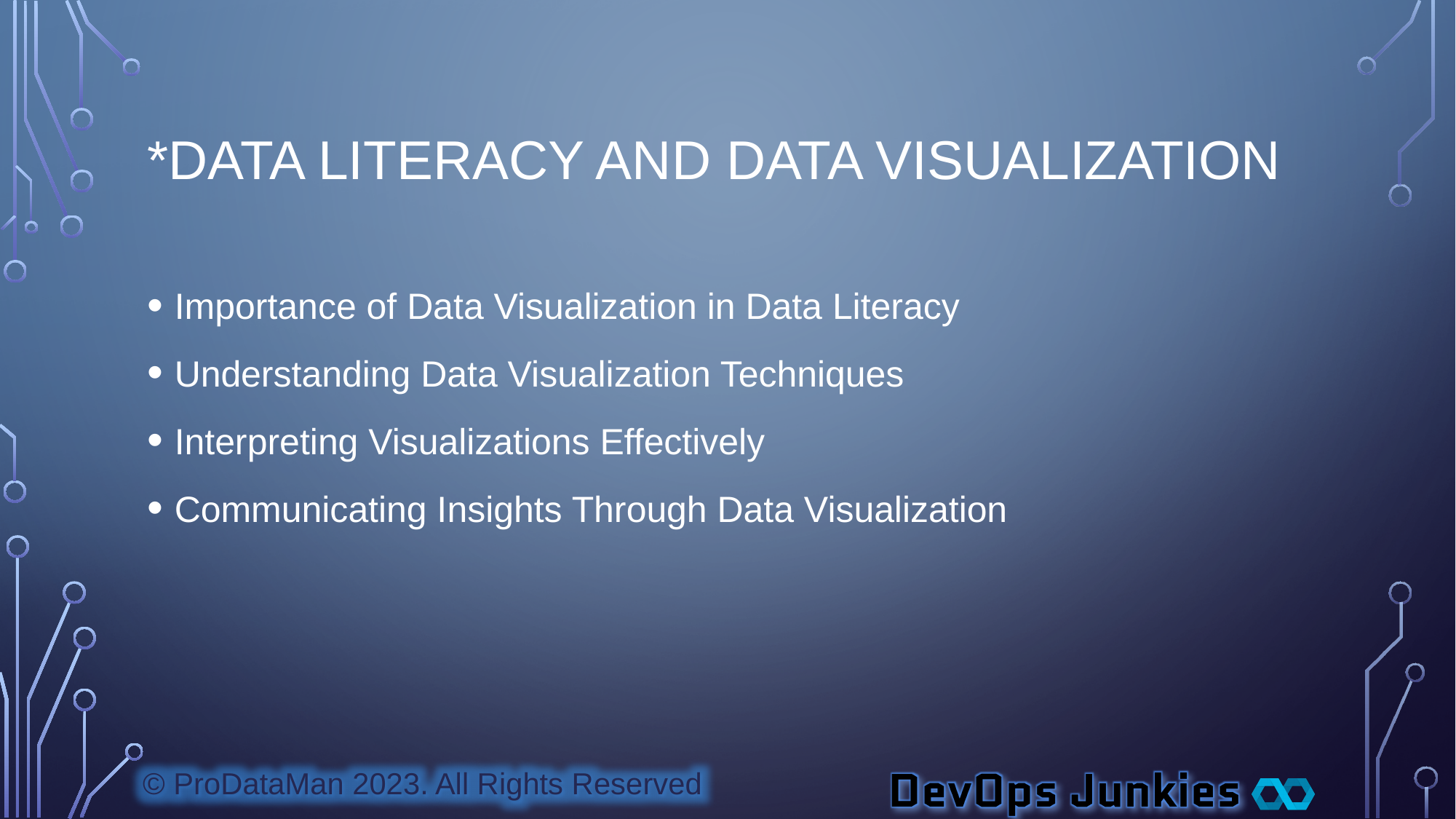

# *Data Literacy and Data Visualization
Importance of Data Visualization in Data Literacy
Understanding Data Visualization Techniques
Interpreting Visualizations Effectively
Communicating Insights Through Data Visualization